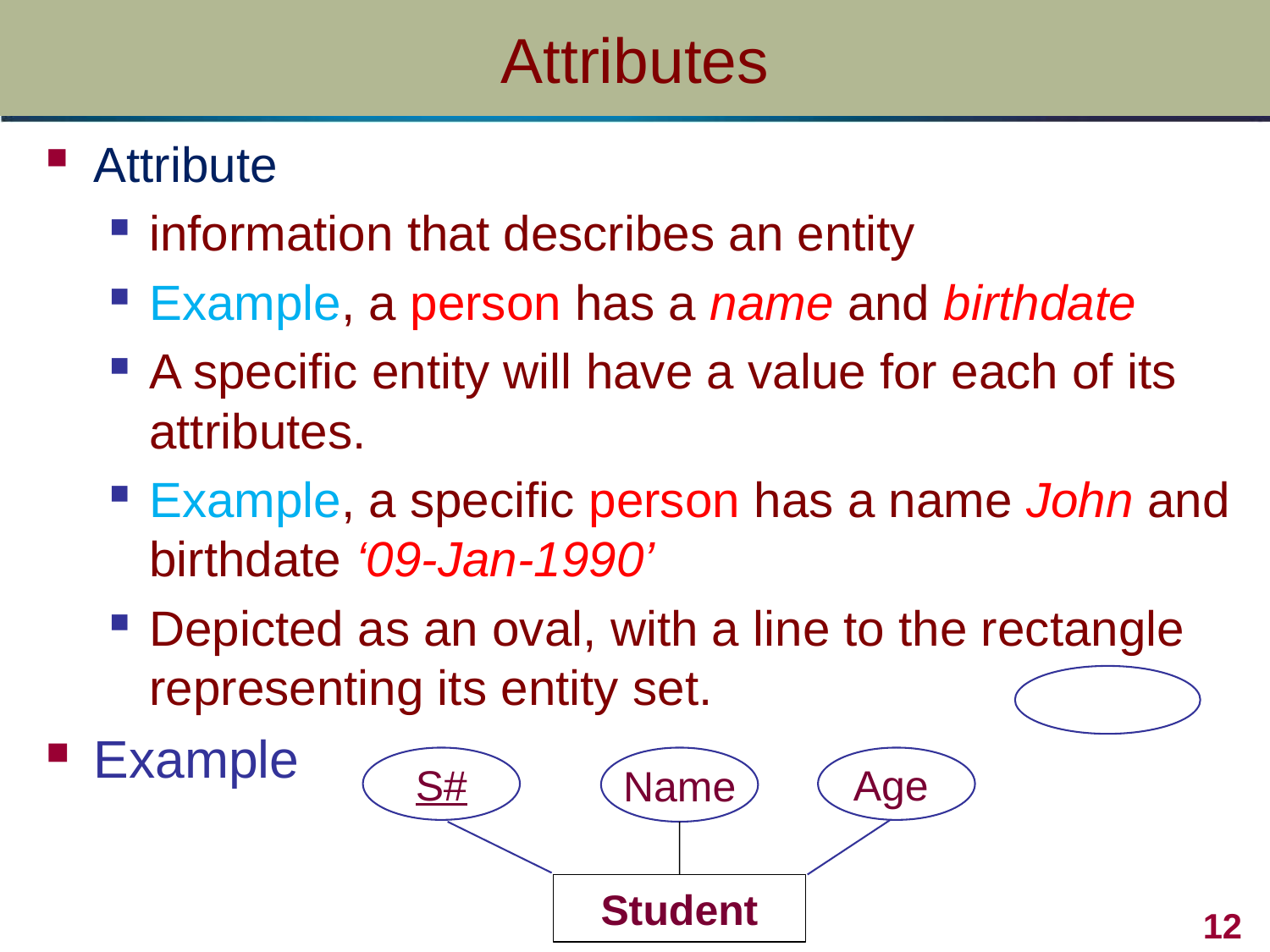

# Attributes
Attribute
information that describes an entity
Example, a person has a name and birthdate
A specific entity will have a value for each of its attributes.
Example, a specific person has a name John and birthdate ‘09-Jan-1990’
Depicted as an oval, with a line to the rectangle representing its entity set.
Example

S#
Name
Age

Student
12